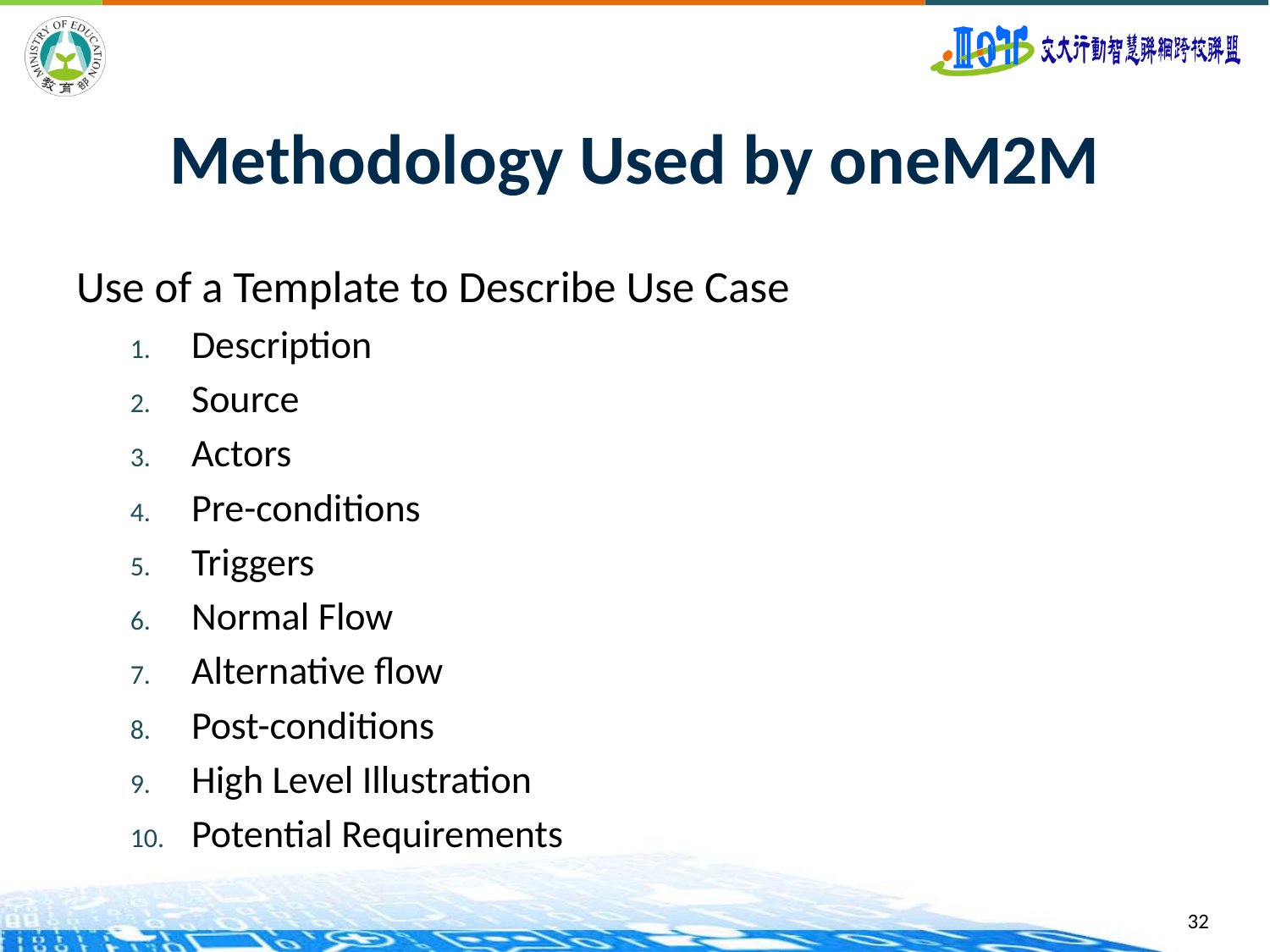

# Methodology Used by oneM2M
Use of a Template to Describe Use Case
Description
Source
Actors
Pre-conditions
Triggers
Normal Flow
Alternative flow
Post-conditions
High Level Illustration
Potential Requirements
32